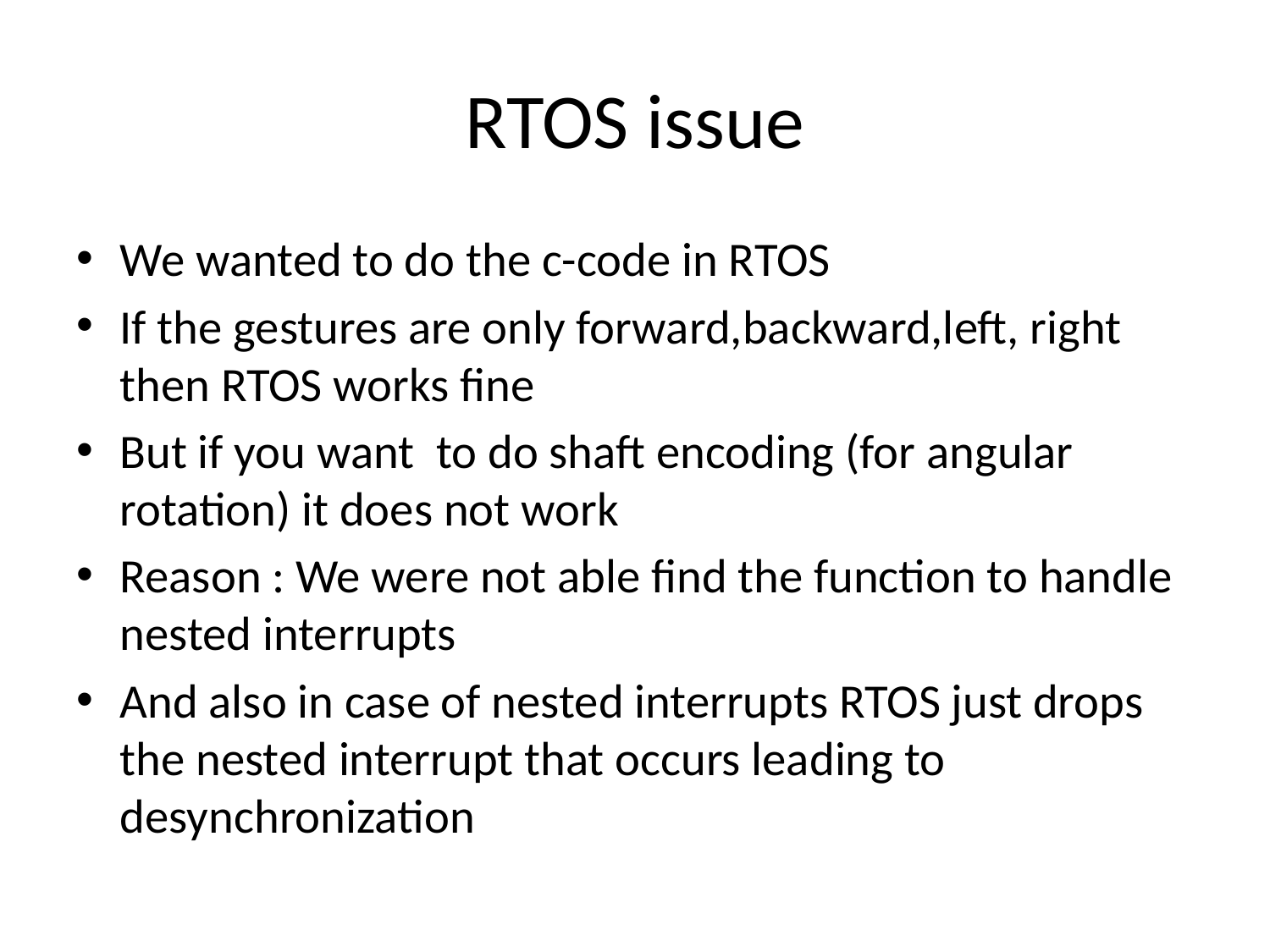

# RTOS issue
We wanted to do the c-code in RTOS
If the gestures are only forward,backward,left, right then RTOS works fine
But if you want  to do shaft encoding (for angular rotation) it does not work
Reason : We were not able find the function to handle nested interrupts
And also in case of nested interrupts RTOS just drops the nested interrupt that occurs leading to desynchronization